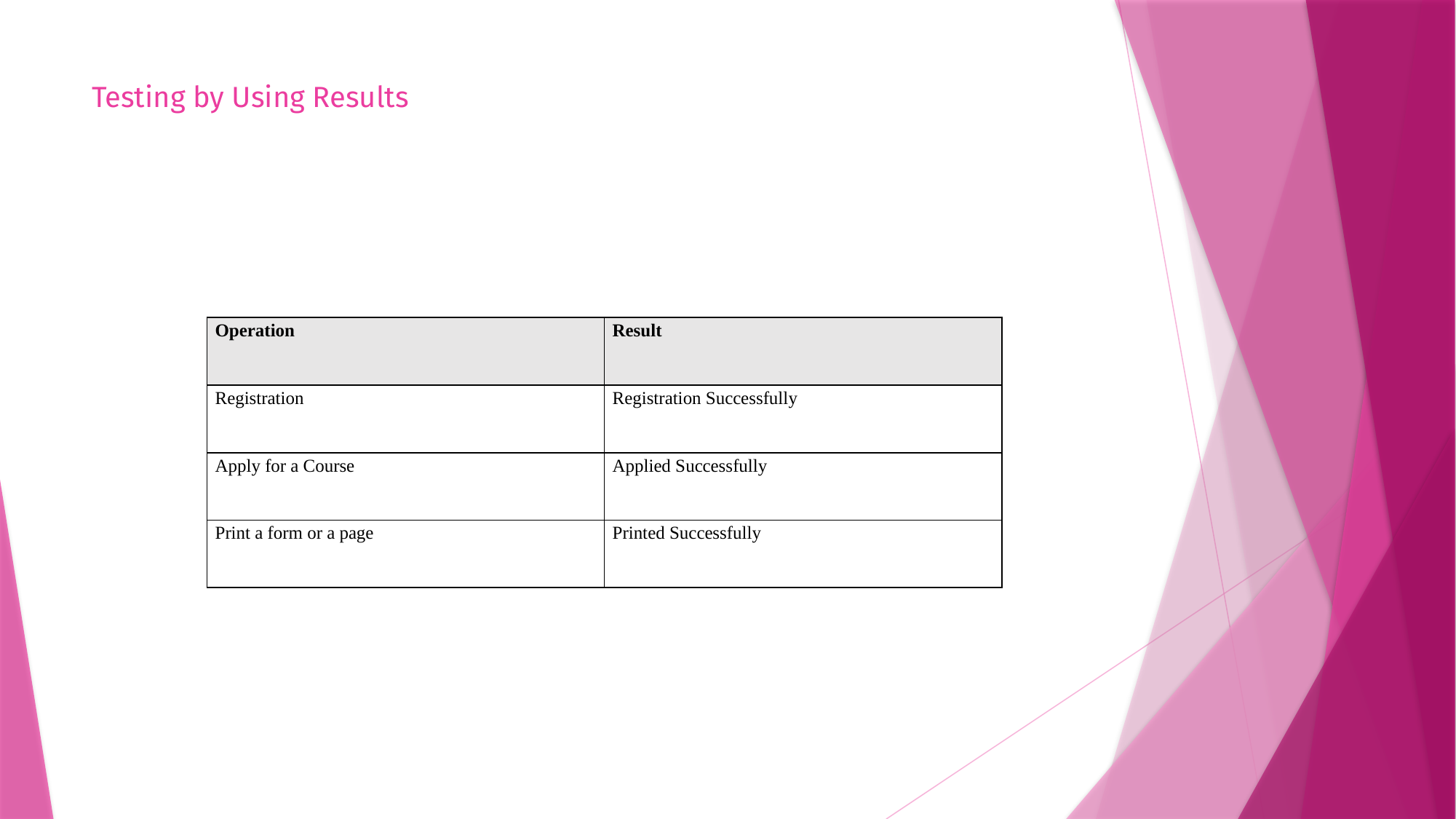

# Testing by Using Results
| Operation | Result |
| --- | --- |
| Registration | Registration Successfully |
| Apply for a Course | Applied Successfully |
| Print a form or a page | Printed Successfully |